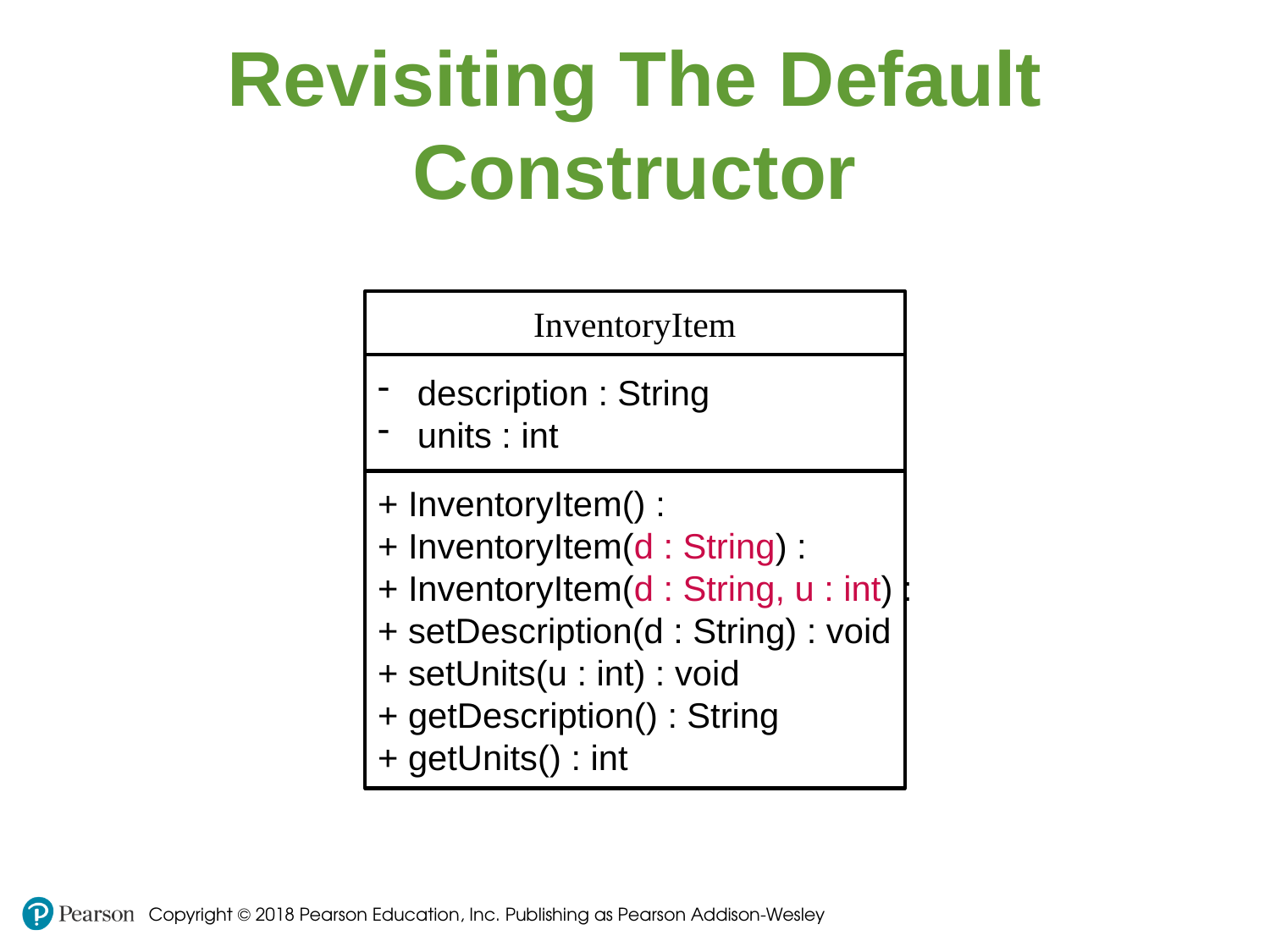

Revisiting The Default Constructor
InventoryItem
 description : String
 units : int
+ InventoryItem() :
+ InventoryItem(d : String) :
+ InventoryItem(d : String, u : int) :
+ setDescription(d : String) : void
+ setUnits(u : int) : void
+ getDescription() : String
+ getUnits() : int